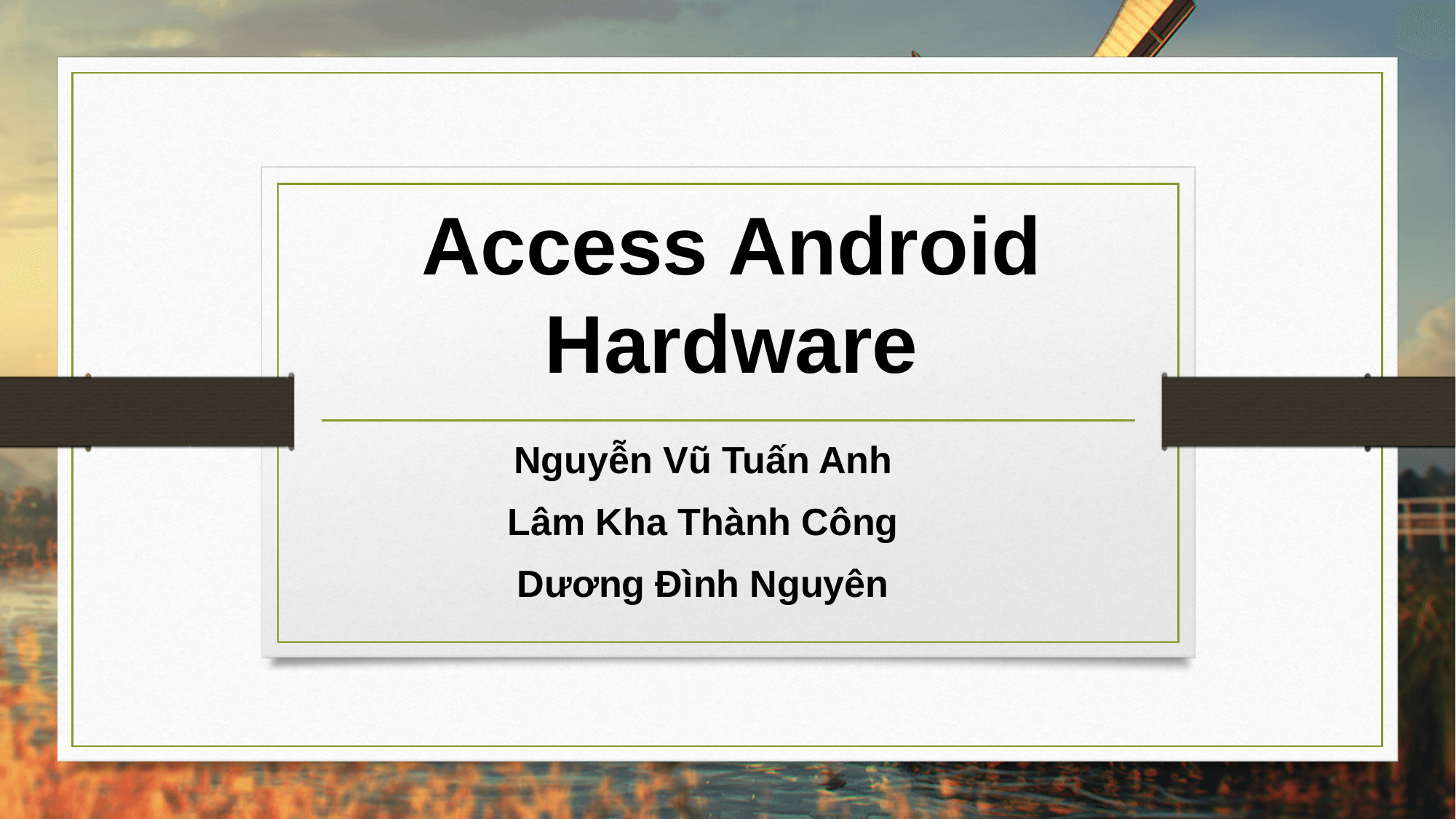

# Access Android Hardware
Nguyễn Vũ Tuấn Anh
Lâm Kha Thành Công
Dương Đình Nguyên